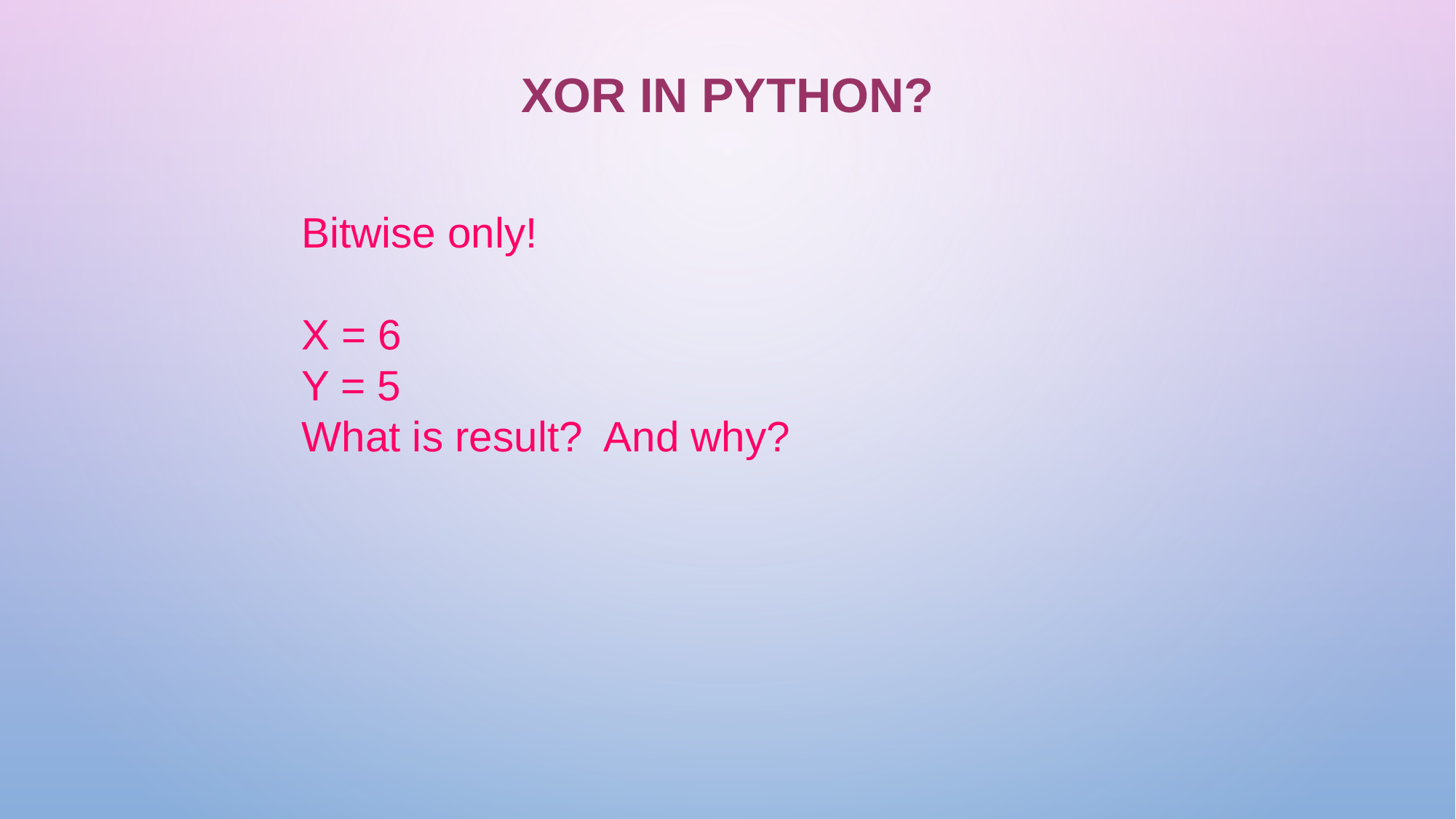

# XOR in Python?
Bitwise only!

X = 6
Y = 5
What is result?  And why?